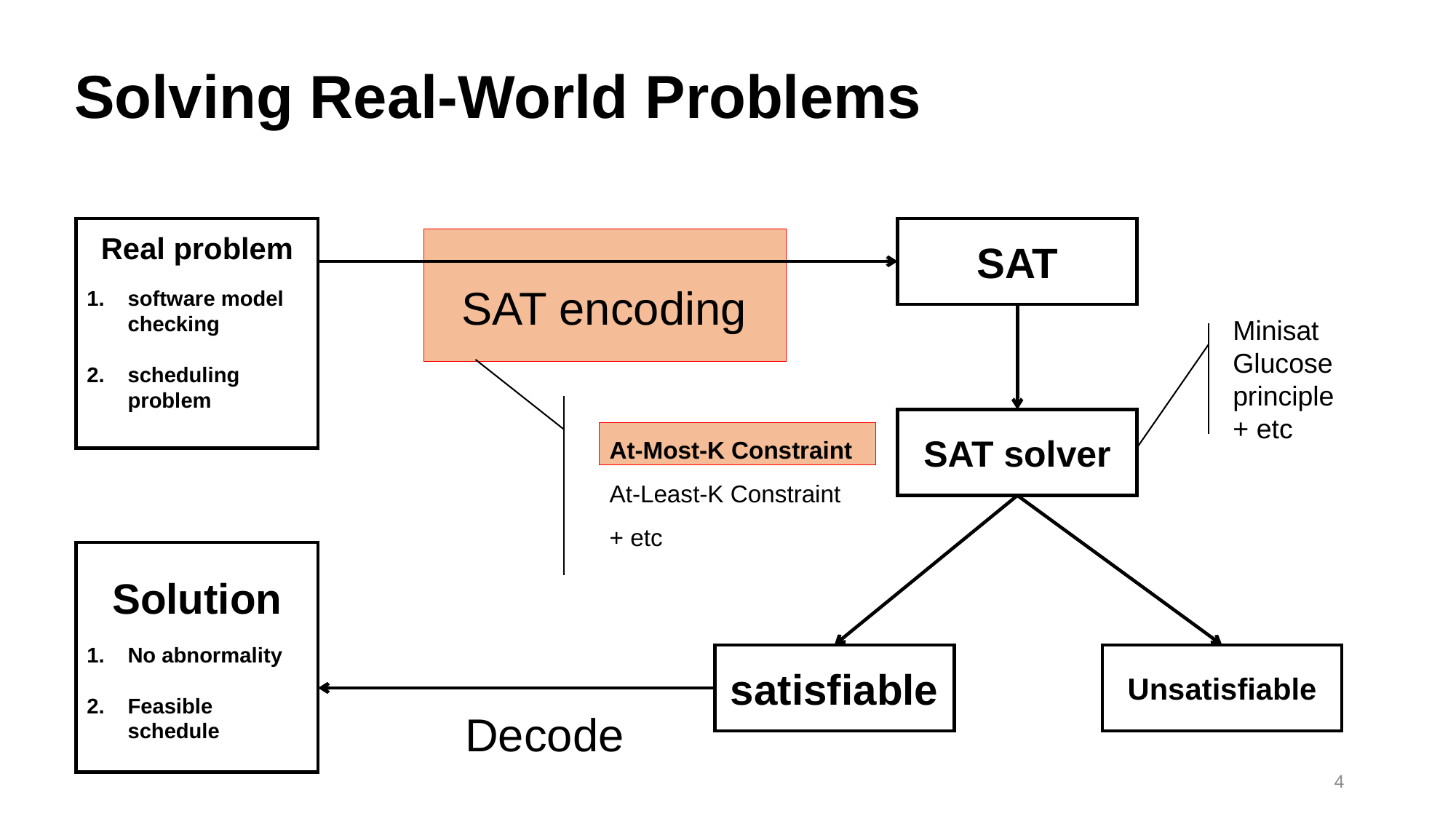

# Solving Real-World Problems

Real problem

software model checking

scheduling problem

SAT

SAT encoding
Minisat
Glucose
principle
+ etc
At-Most-K Constraint
At-Least-K Constraint
+ etc
SAT solver

Solution

No abnormality

Feasible schedule
satisfiable
Unsatisfiable
Decode
4